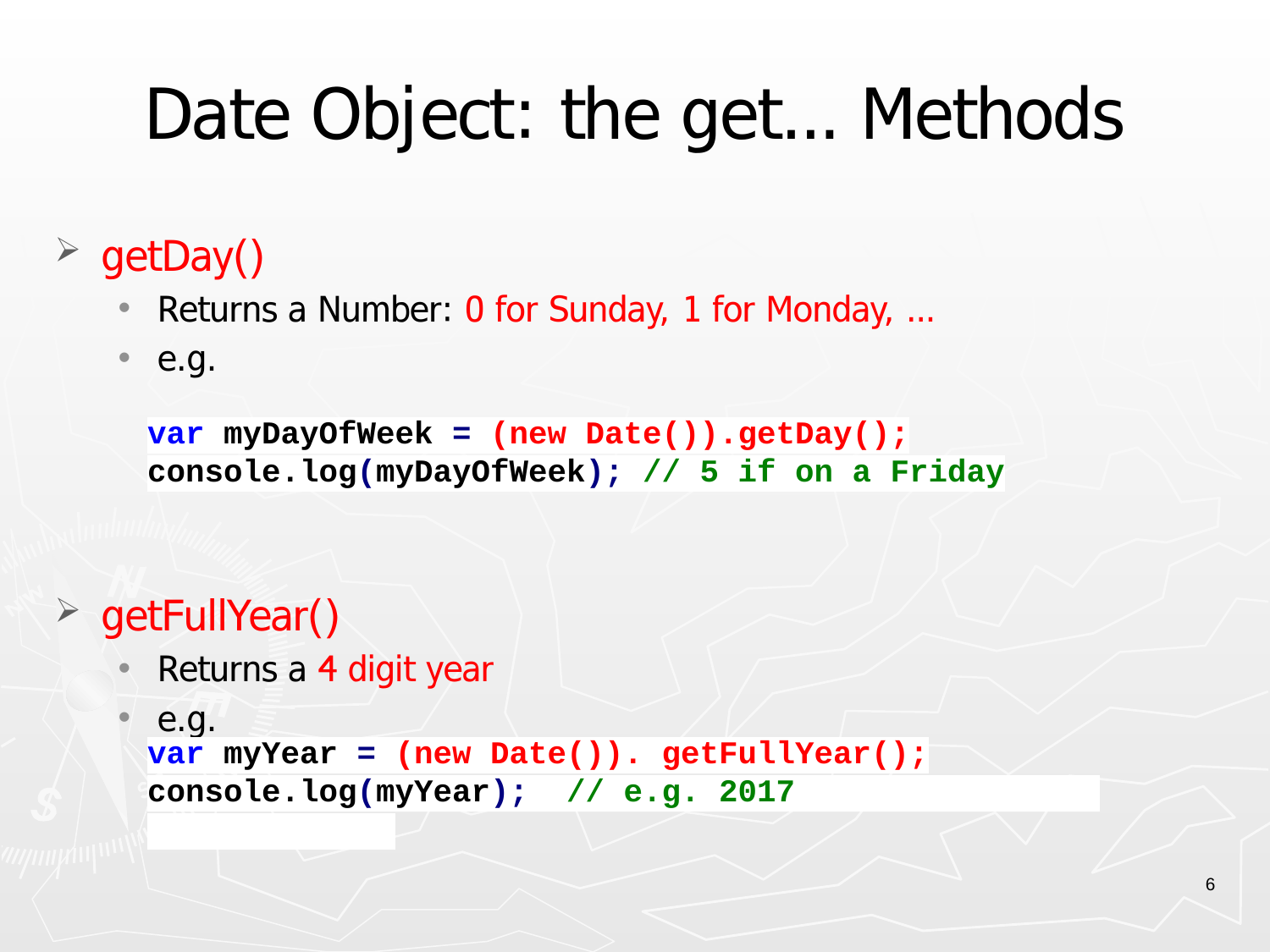

# Date Object: the get… Methods
getDay()
Returns a Number: 0 for Sunday, 1 for Monday, …
e.g.

getFullYear()
Returns a 4 digit year
e.g.
var myDayOfWeek = (new Date()).getDay();
console.log(myDayOfWeek); // 5 if on a Friday
var myYear = (new Date()). getFullYear();
console.log(myYear);  // e.g. 2017
6